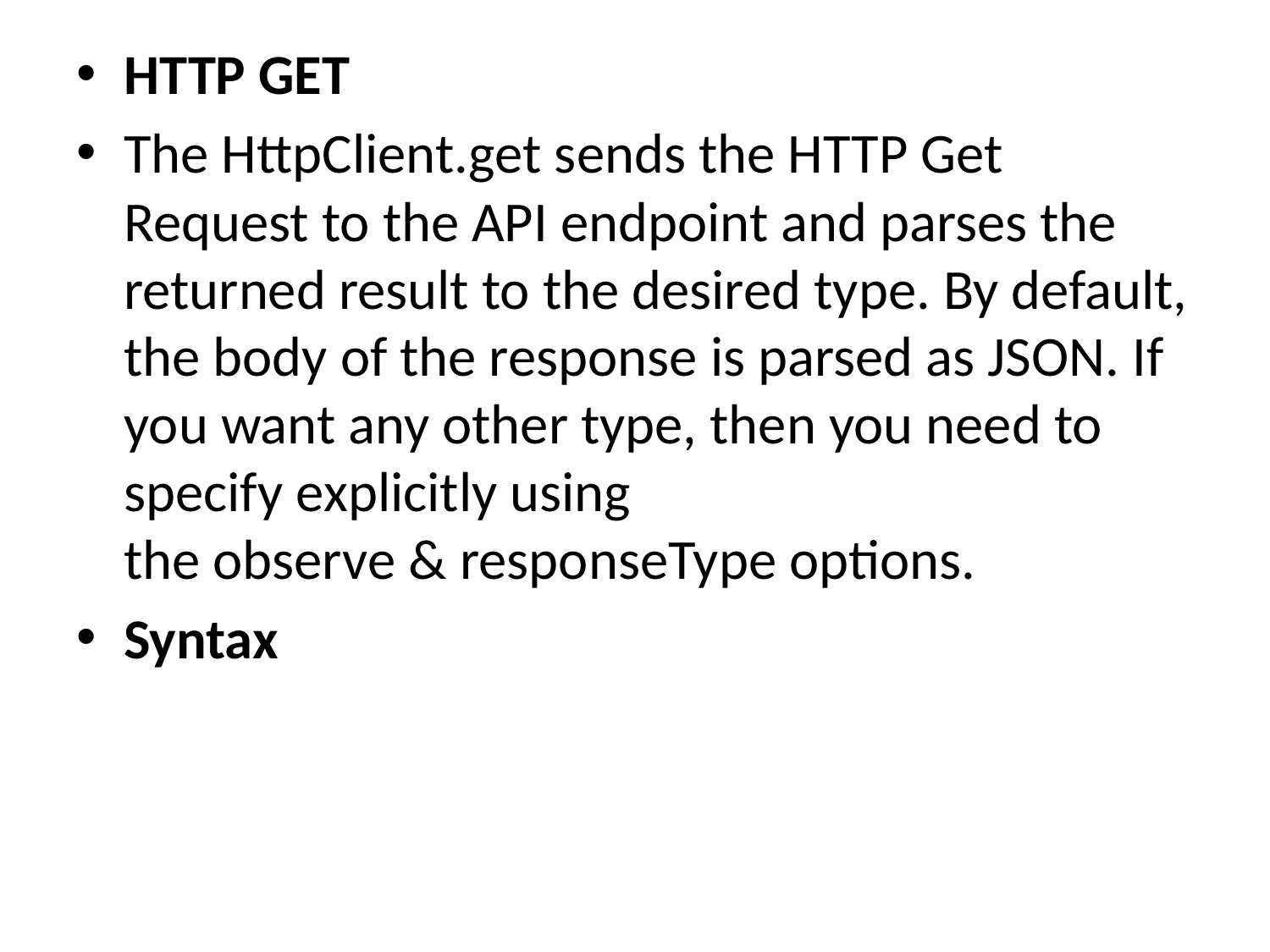

HTTP GET
The HttpClient.get sends the HTTP Get Request to the API endpoint and parses the returned result to the desired type. By default, the body of the response is parsed as JSON. If you want any other type, then you need to specify explicitly using the observe & responseType options.
Syntax